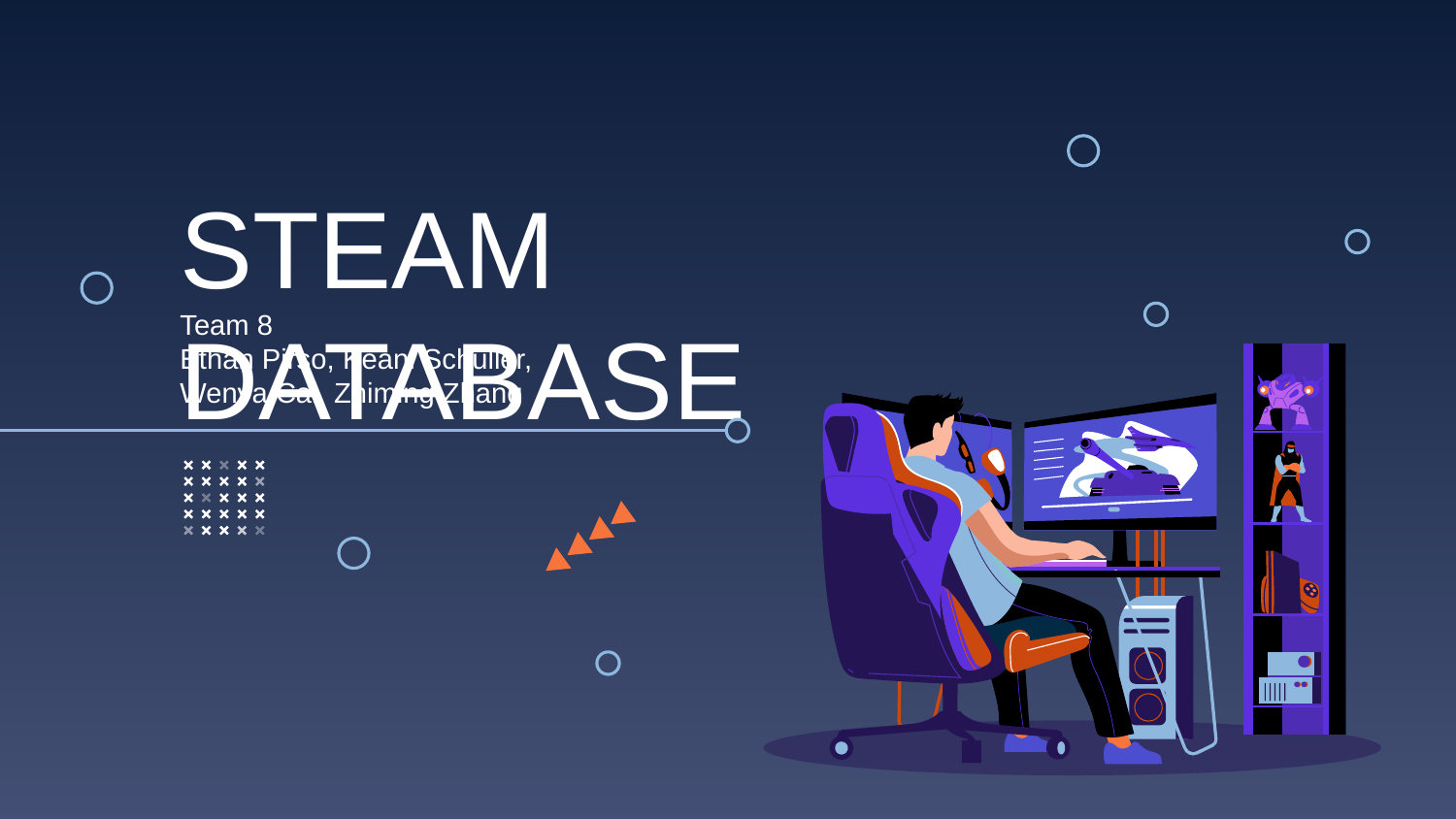

# STEAM DATABASE
Team 8
Ethan Pirso, Keani Schuller, Wenya Cai, Zhiming Zhang